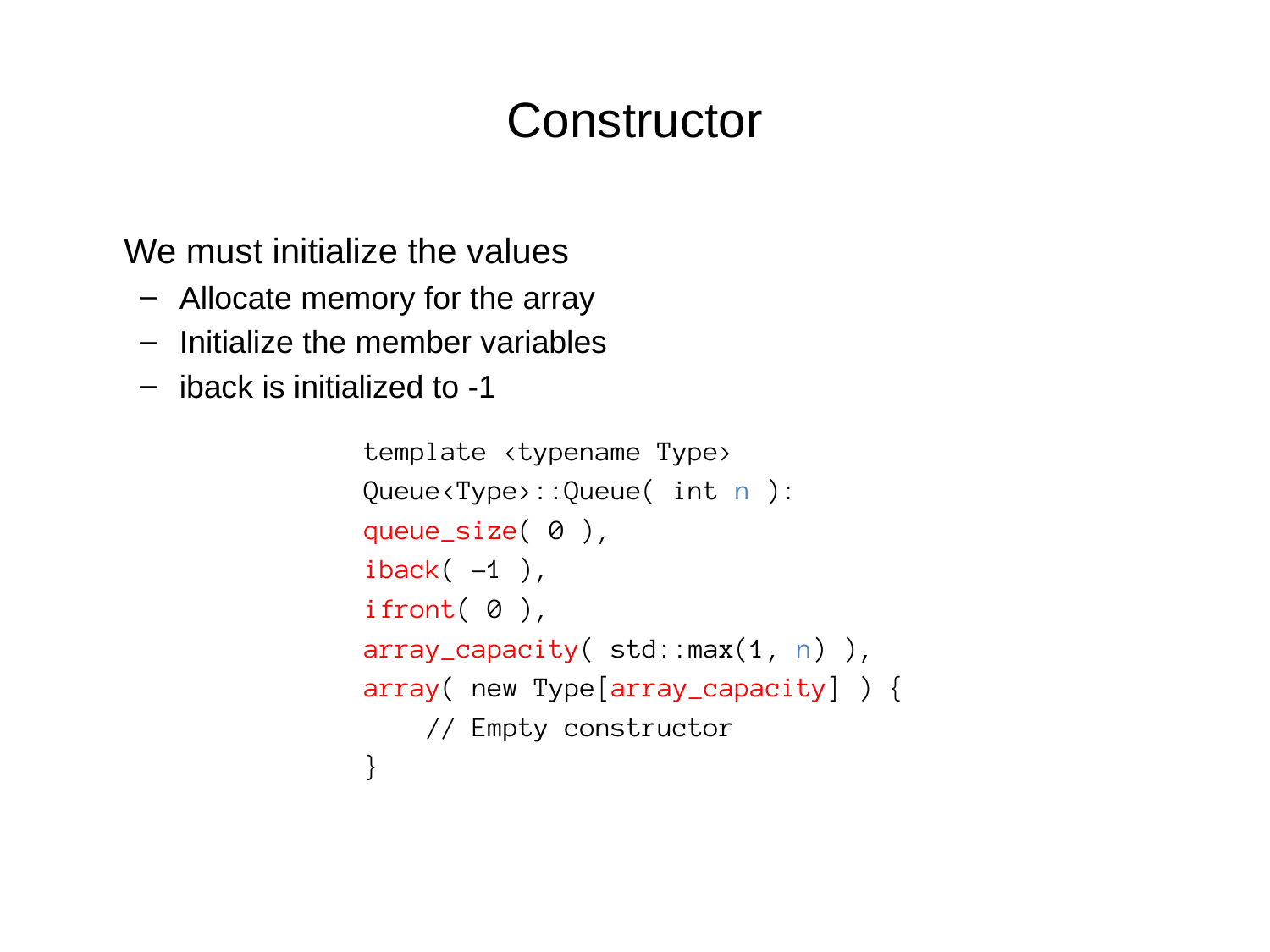

# Constructor
	We must initialize the values
Allocate memory for the array
Initialize the member variables
iback is initialized to -1
template <typename Type>
Queue<Type>::Queue( int n ):
queue_size( 0 ),
iback( -1 ),
ifront( 0 ),
array_capacity( std::max(1, n) ),
array( new Type[array_capacity] ) {
    // Empty constructor
}